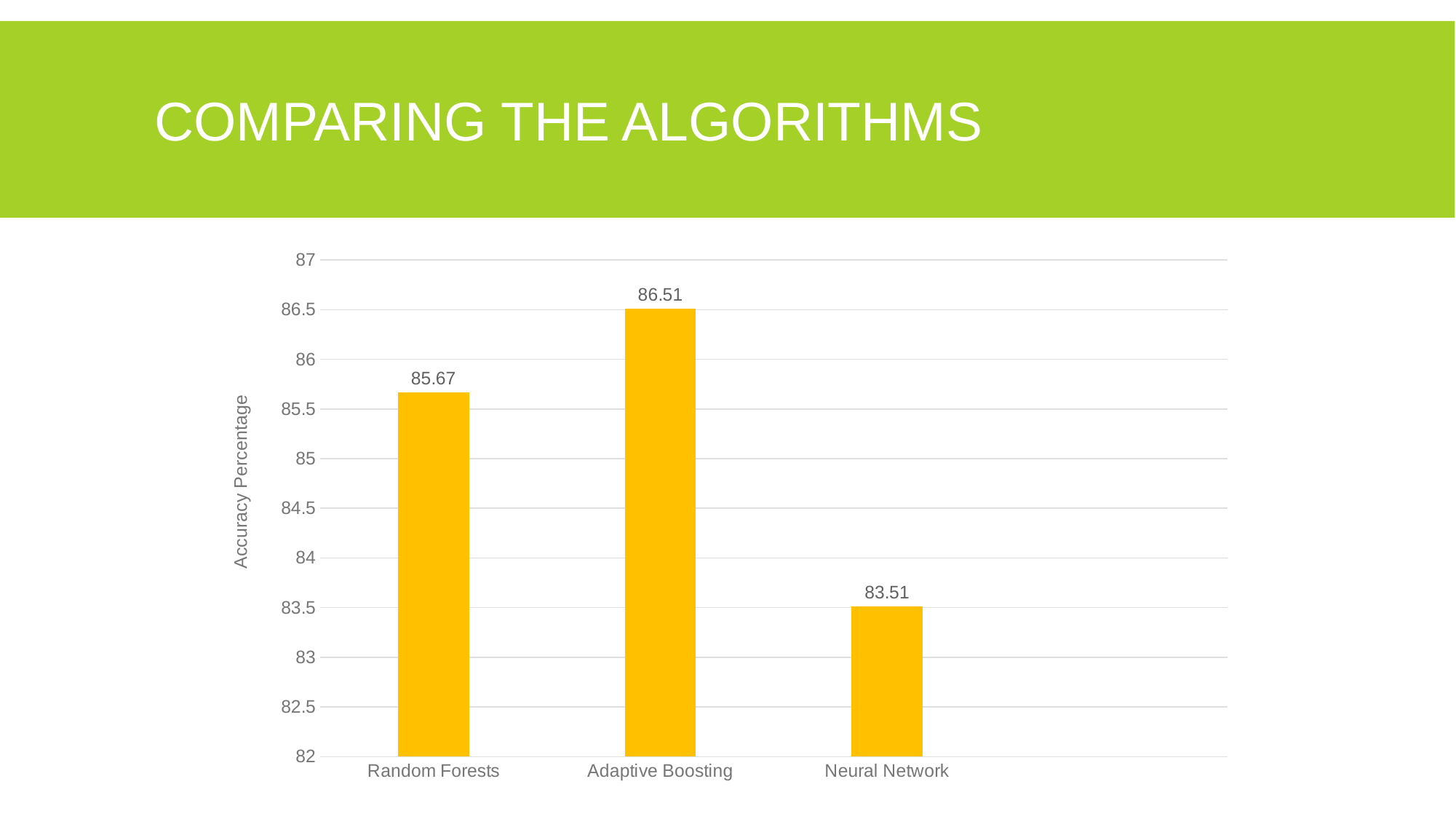

# Comparing the algorithms

### Chart

| Category | Algorithm |
|---|---|
| Random Forests | 85.67 |
| Adaptive Boosting | 86.51 |
| Neural Network | 83.51 |
Accuracy Percentage